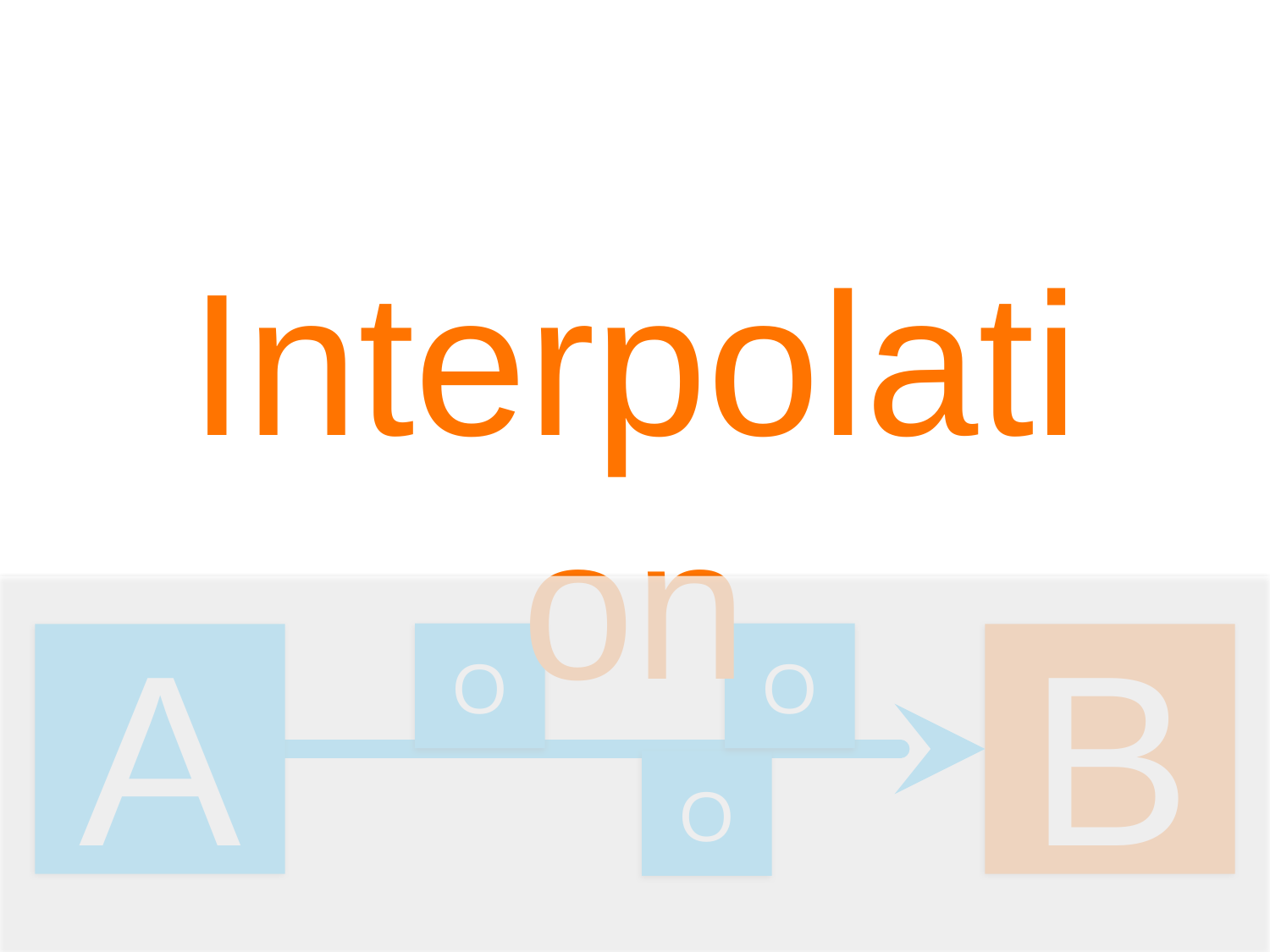

# Interpolation

O
O
A
B
O